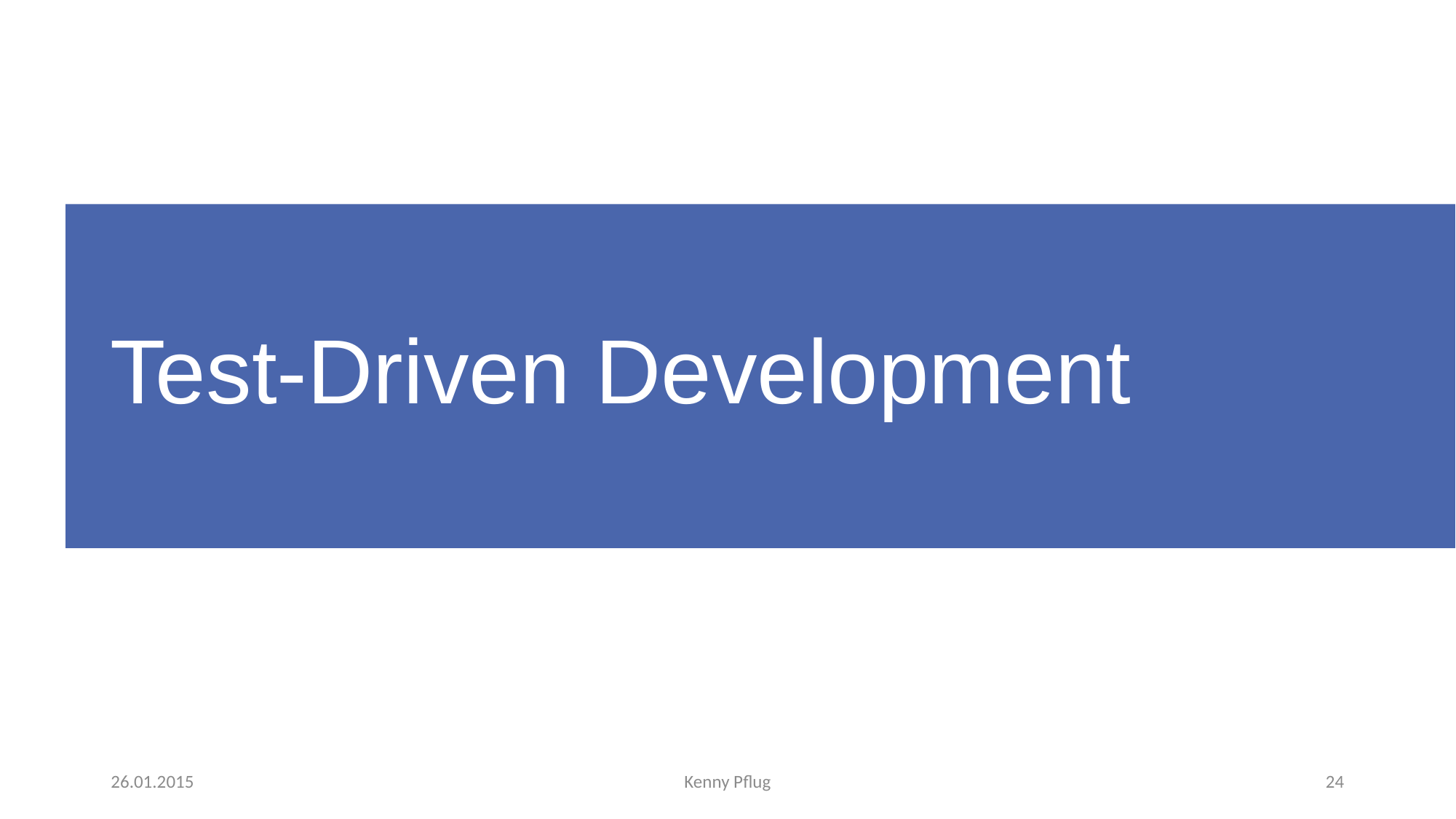

# Test-Driven Development

26.01.2015
Kenny Pflug
24